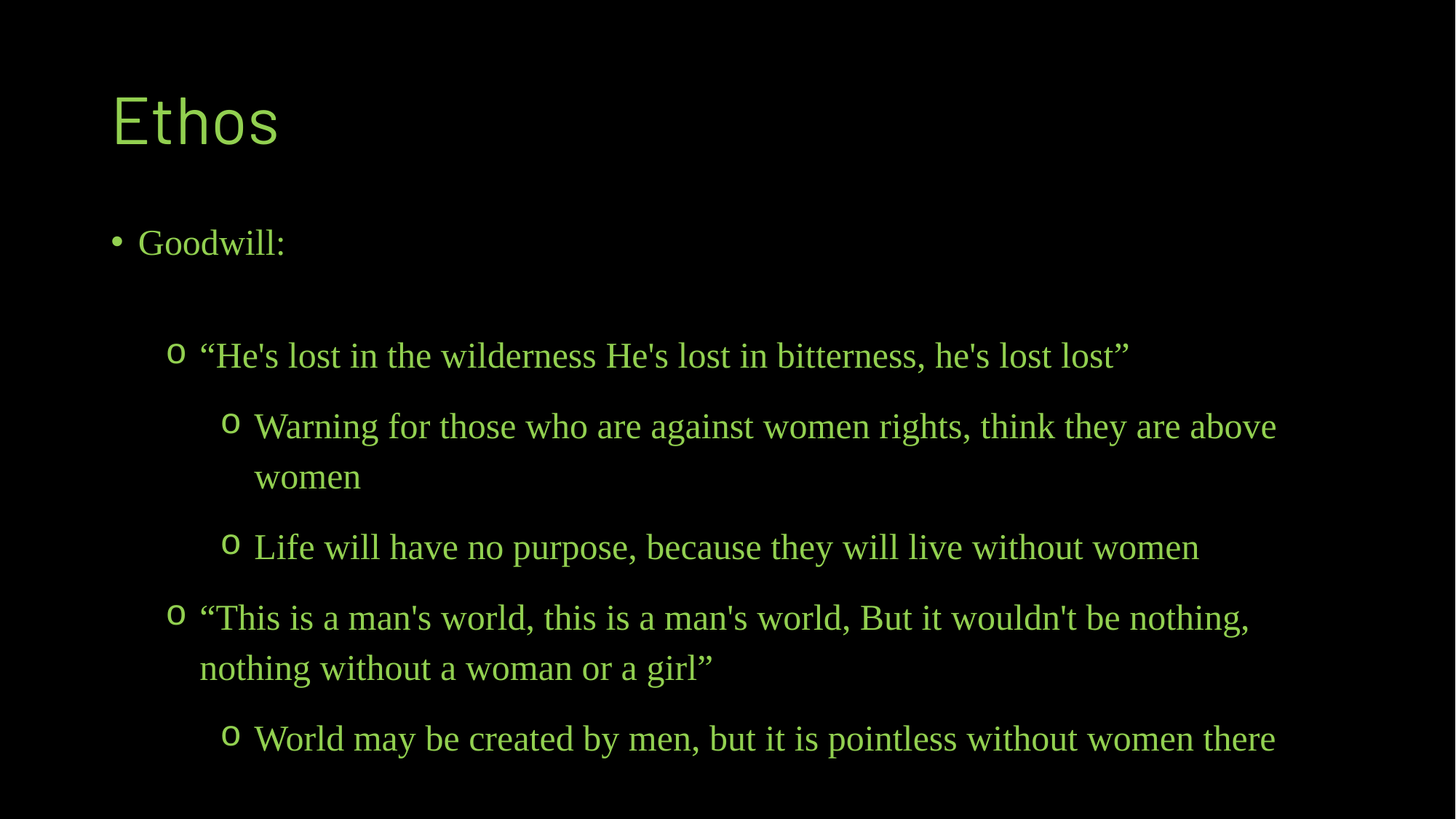

# Ethos
Goodwill:

“He's lost in the wilderness He's lost in bitterness, he's lost lost”
Warning for those who are against women rights, think they are above women
Life will have no purpose, because they will live without women
“This is a man's world, this is a man's world, But it wouldn't be nothing, nothing without a woman or a girl”
World may be created by men, but it is pointless without women there